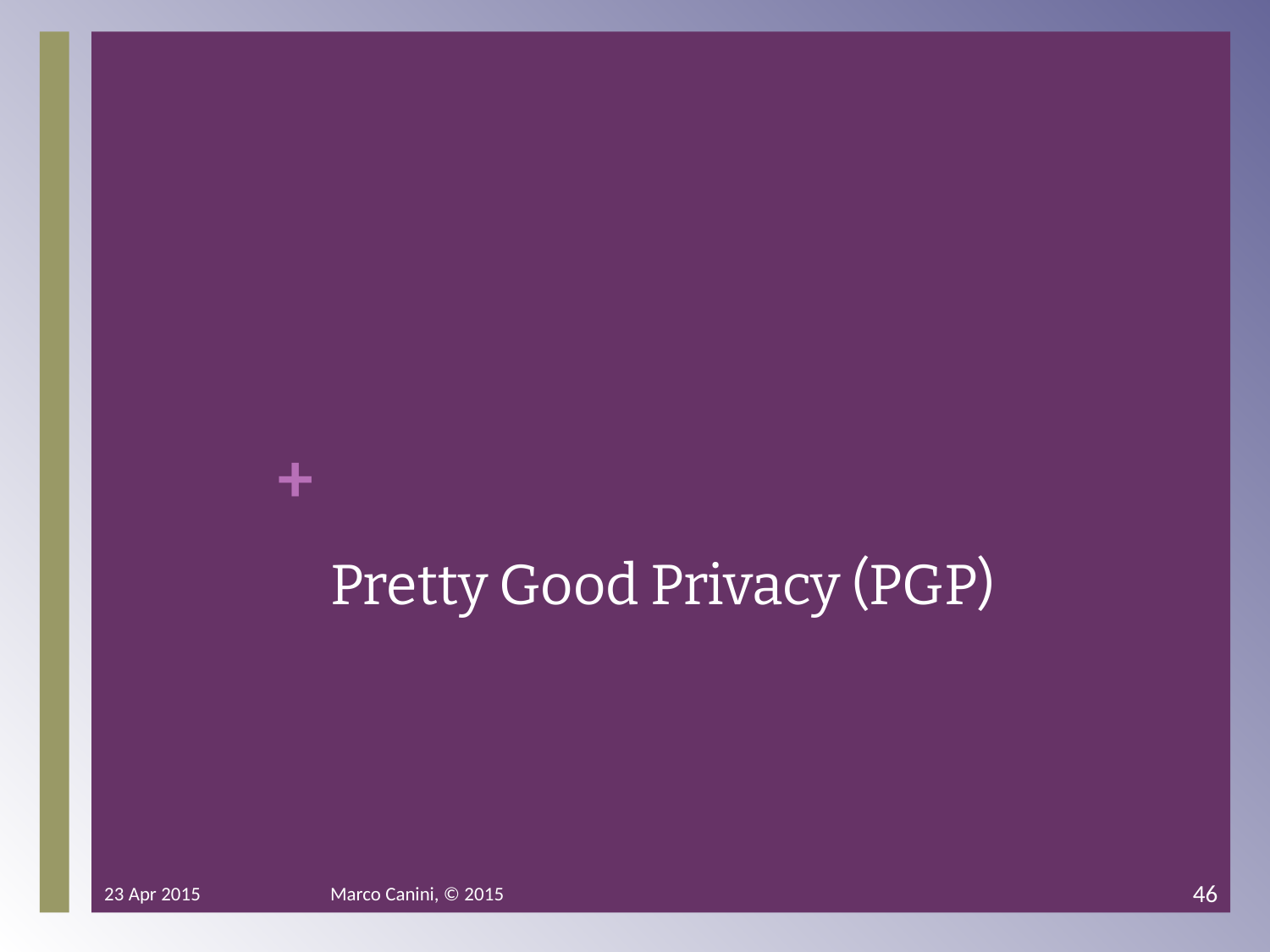

# Pretty Good Privacy (PGP)

23 Apr 2015
Marco Canini, © 2015
46